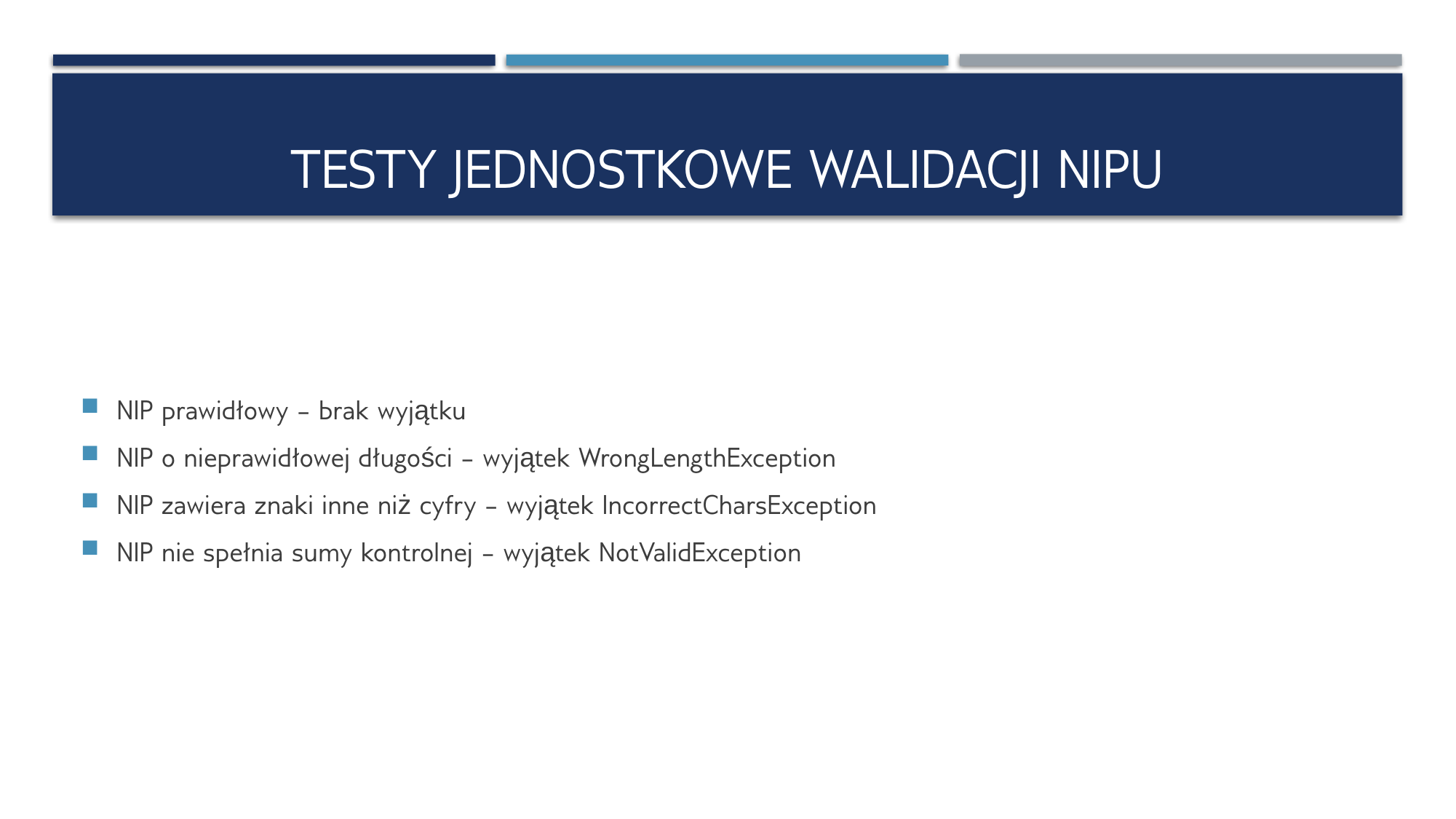

# Testy jednostkowe walidacji NIPu
NIP prawidłowy – brak wyjątku
NIP o nieprawidłowej długości – wyjątek WrongLengthException
NIP zawiera znaki inne niż cyfry – wyjątek IncorrectCharsException
NIP nie spełnia sumy kontrolnej – wyjątek NotValidException